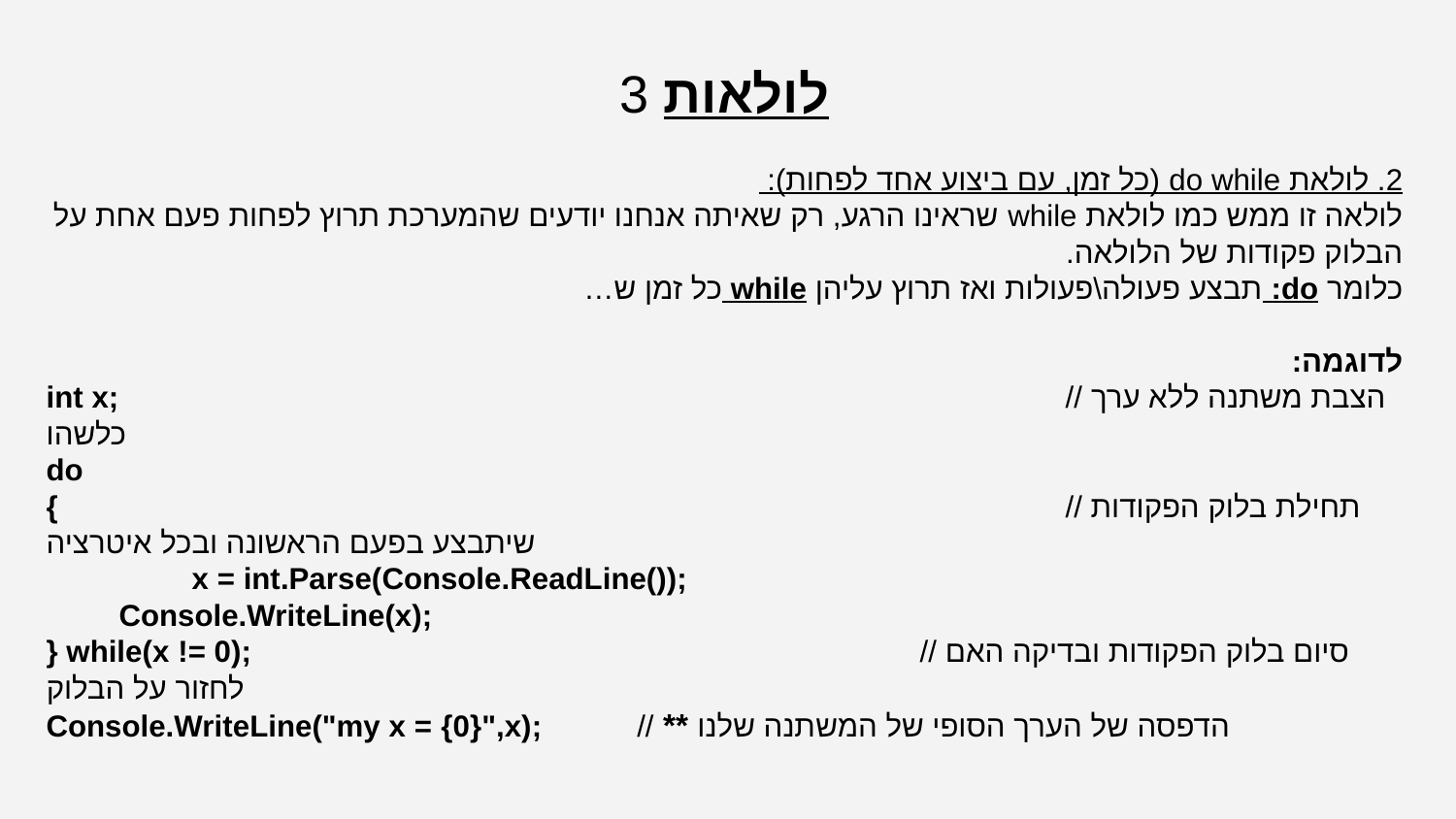

לולאות 3

2. לולאת do while (כל זמן, עם ביצוע אחד לפחות):
לולאה זו ממש כמו לולאת while שראינו הרגע, רק שאיתה אנחנו יודעים שהמערכת תרוץ לפחות פעם אחת על הבלוק פקודות של הלולאה.
כלומר do: תבצע פעולה\פעולות ואז תרוץ עליהן while כל זמן ש…

לדוגמה:
int x; 							// הצבת משתנה ללא ערך כלשהו
do
{ 							// תחילת בלוק הפקודות שיתבצע בפעם הראשונה ובכל איטרציה
	x = int.Parse(Console.ReadLine());
Console.WriteLine(x);
} while(x != 0); 					// סיום בלוק הפקודות ובדיקה האם לחזור על הבלוק
Console.WriteLine("my x = {0}",x);	 // ** הדפסה של הערך הסופי של המשתנה שלנו

**  עם לולאת while רגילה התכנית לא הייתה רצה כי היא לא יכולה להדפיס משתנה שלא אותחל (x)